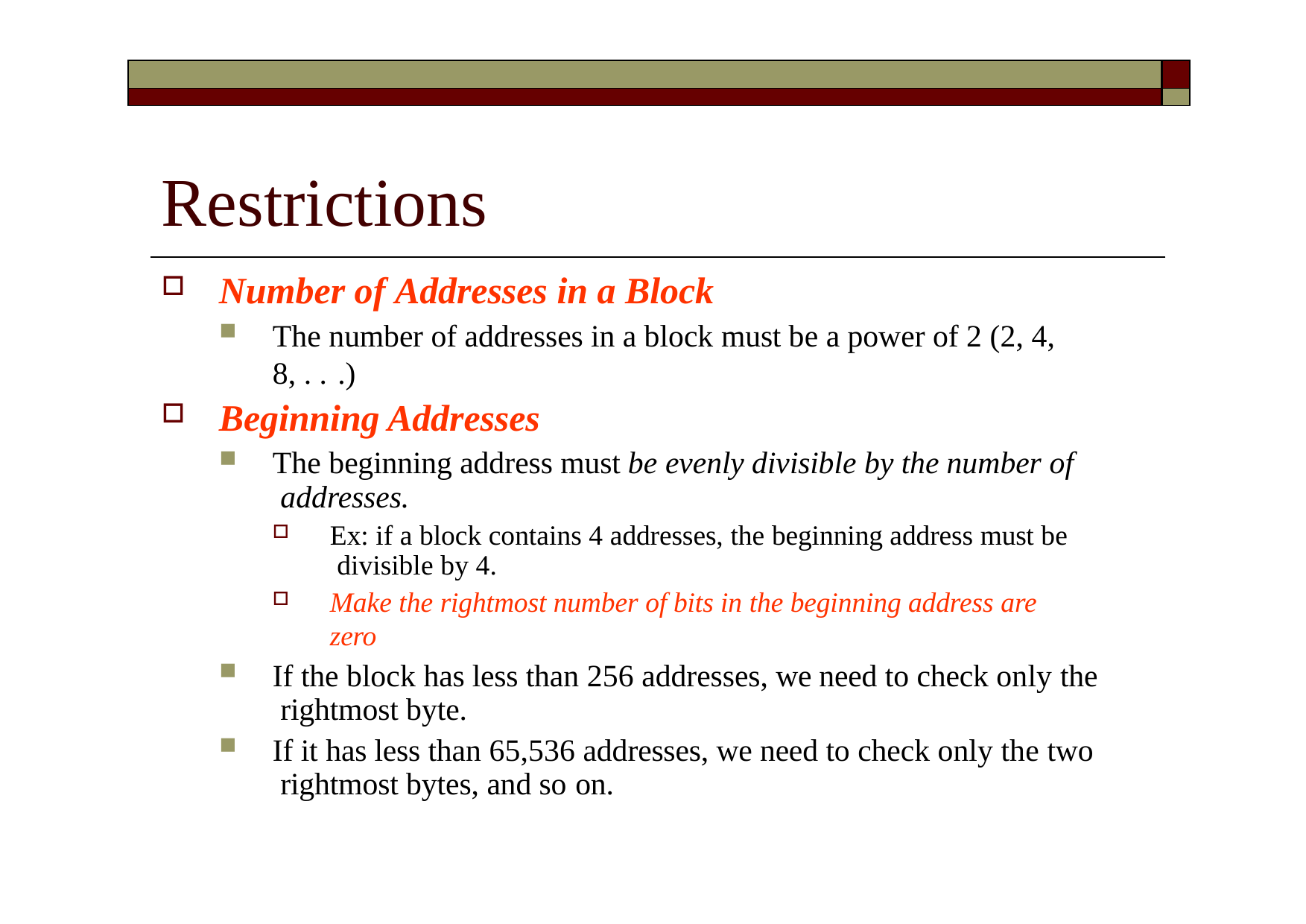

|  |  |
| --- | --- |
|  |  |
# Restrictions
Number of Addresses in a Block
The number of addresses in a block must be a power of 2 (2, 4, 8, . . .)
Beginning Addresses
The beginning address must be evenly divisible by the number of  addresses.
Ex: if a block contains 4 addresses, the beginning address must be  divisible by 4.
Make the rightmost number of bits in the beginning address are zero
If the block has less than 256 addresses, we need to check only the  rightmost byte.
If it has less than 65,536 addresses, we need to check only the two  rightmost bytes, and so on.